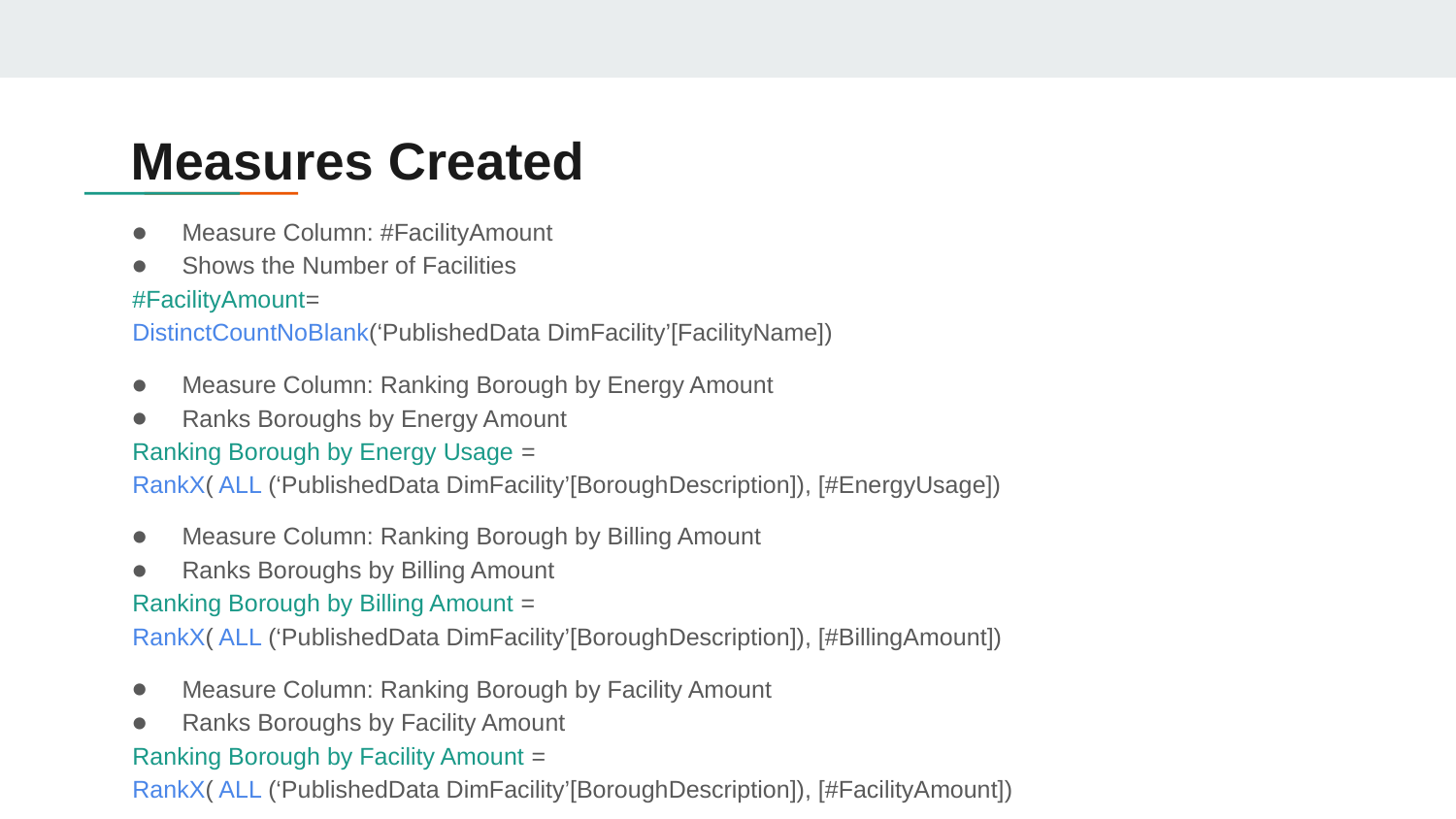

# Measures Created
Measure Column: #FacilityAmount
Shows the Number of Facilities
#FacilityAmount=
DistinctCountNoBlank(‘PublishedData DimFacility’[FacilityName])

Measure Column: Ranking Borough by Energy Amount
Ranks Boroughs by Energy Amount
Ranking Borough by Energy Usage =
RankX( ALL (‘PublishedData DimFacility’[BoroughDescription]), [#EnergyUsage])

Measure Column: Ranking Borough by Billing Amount
Ranks Boroughs by Billing Amount
Ranking Borough by Billing Amount =
RankX( ALL (‘PublishedData DimFacility’[BoroughDescription]), [#BillingAmount])

Measure Column: Ranking Borough by Facility Amount
Ranks Boroughs by Facility Amount
Ranking Borough by Facility Amount =
RankX( ALL (‘PublishedData DimFacility’[BoroughDescription]), [#FacilityAmount])